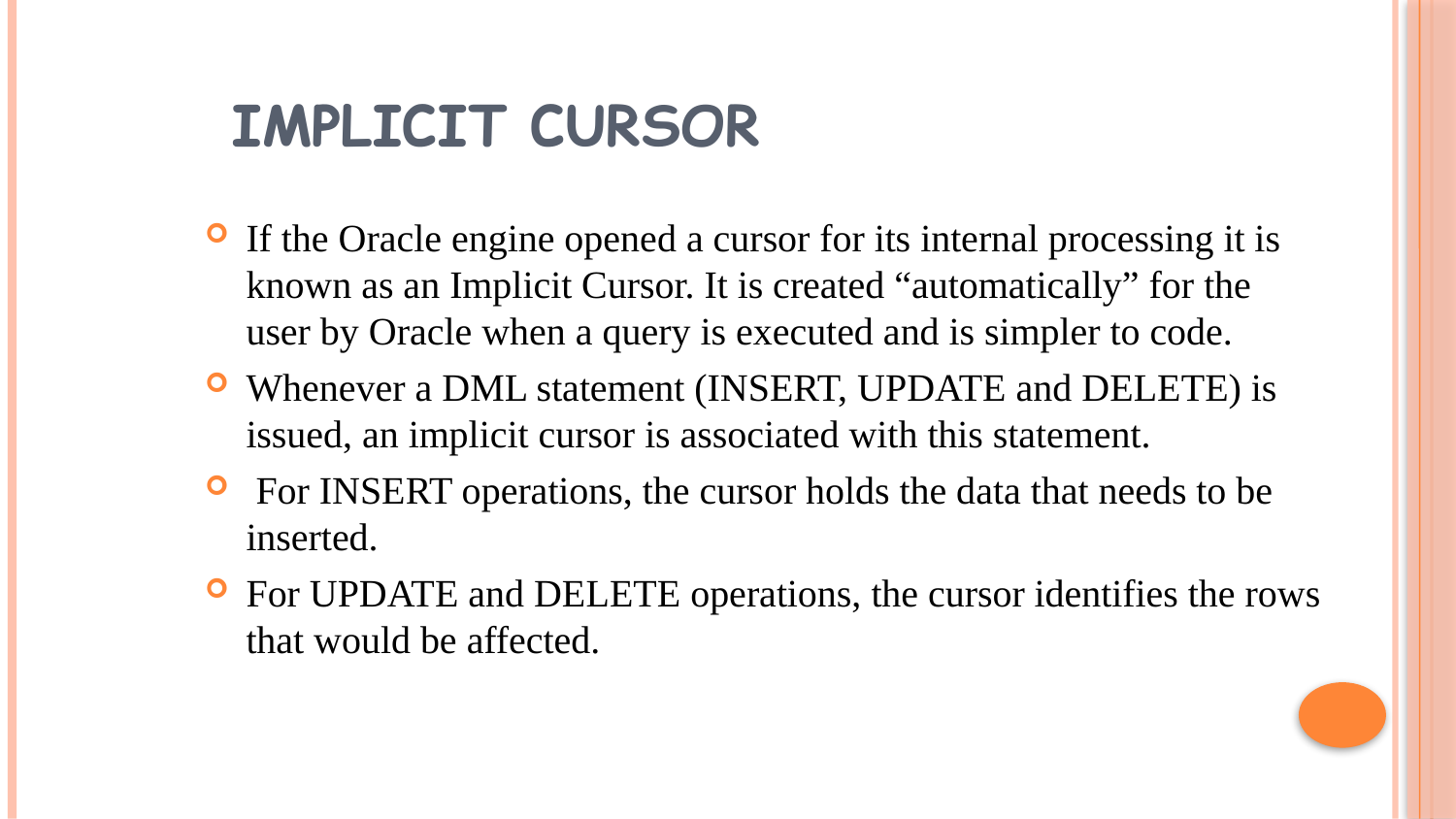

# Implicit Cursor
If the Oracle engine opened a cursor for its internal processing it is known as an Implicit Cursor. It is created “automatically” for the user by Oracle when a query is executed and is simpler to code.
Whenever a DML statement (INSERT, UPDATE and DELETE) is issued, an implicit cursor is associated with this statement.
 For INSERT operations, the cursor holds the data that needs to be inserted.
For UPDATE and DELETE operations, the cursor identifies the rows that would be affected.